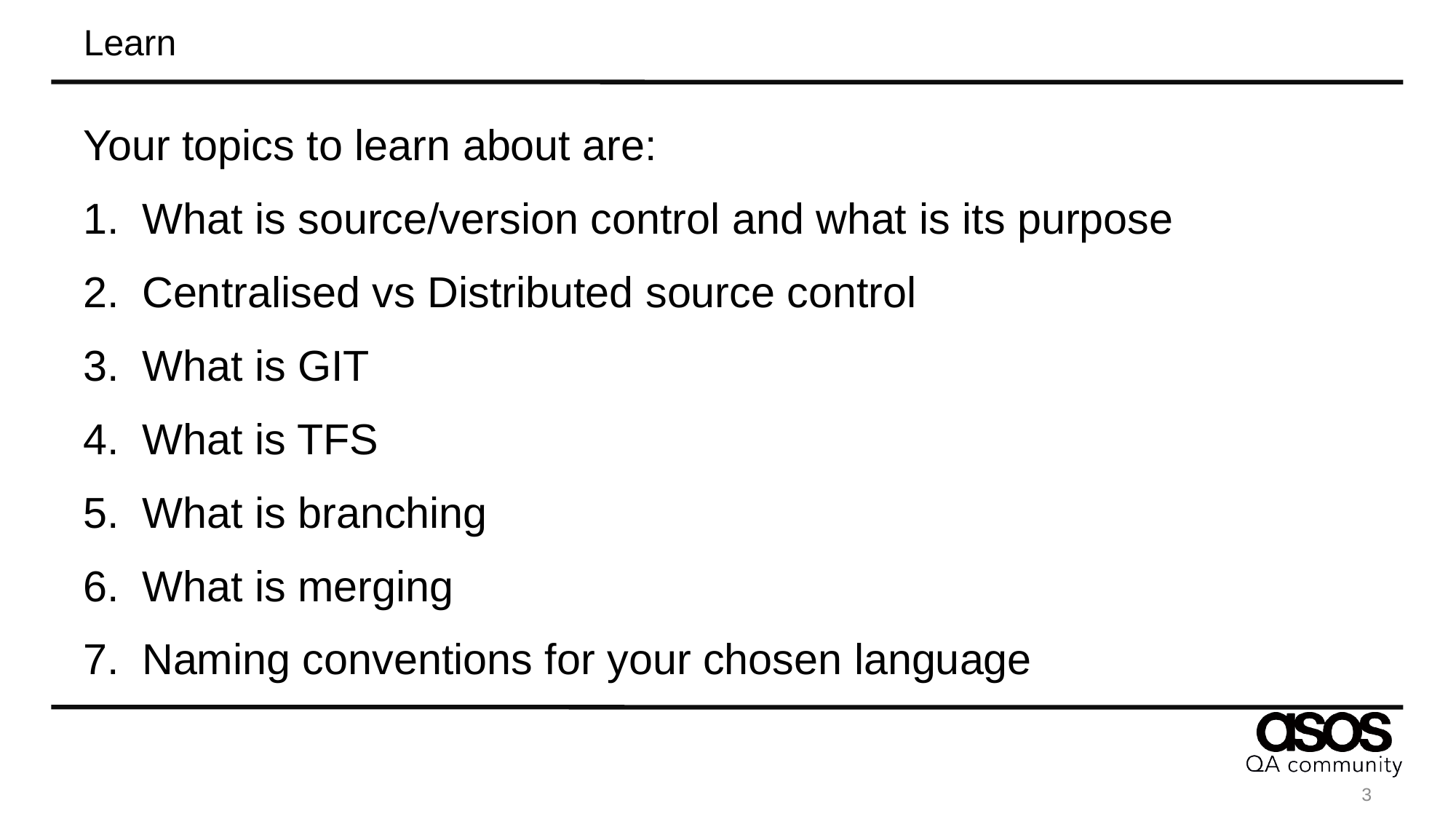

# Learn
Your topics to learn about are:
What is source/version control and what is its purpose
Centralised vs Distributed source control
What is GIT
What is TFS
What is branching
What is merging
Naming conventions for your chosen language
3